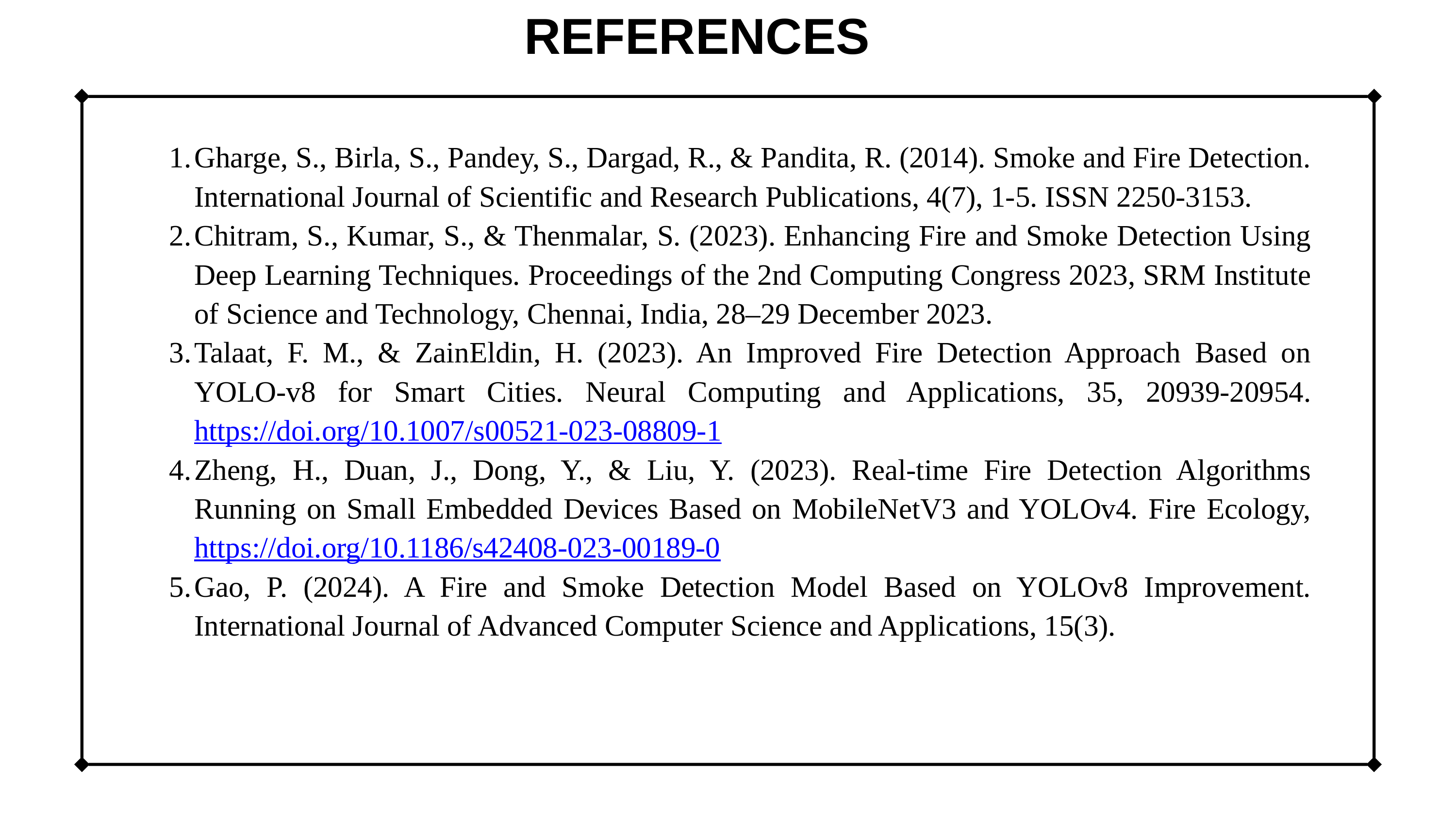

REFERENCES

Gharge, S., Birla, S., Pandey, S., Dargad, R., & Pandita, R. (2014). Smoke and Fire Detection. International Journal of Scientific and Research Publications, 4(7), 1-5. ISSN 2250-3153.
Chitram, S., Kumar, S., & Thenmalar, S. (2023). Enhancing Fire and Smoke Detection Using Deep Learning Techniques. Proceedings of the 2nd Computing Congress 2023, SRM Institute of Science and Technology, Chennai, India, 28–29 December 2023.
Talaat, F. M., & ZainEldin, H. (2023). An Improved Fire Detection Approach Based on YOLO-v8 for Smart Cities. Neural Computing and Applications, 35, 20939-20954. https://doi.org/10.1007/s00521-023-08809-1
Zheng, H., Duan, J., Dong, Y., & Liu, Y. (2023). Real-time Fire Detection Algorithms Running on Small Embedded Devices Based on MobileNetV3 and YOLOv4. Fire Ecology, https://doi.org/10.1186/s42408-023-00189-0
Gao, P. (2024). A Fire and Smoke Detection Model Based on YOLOv8 Improvement. International Journal of Advanced Computer Science and Applications, 15(3).